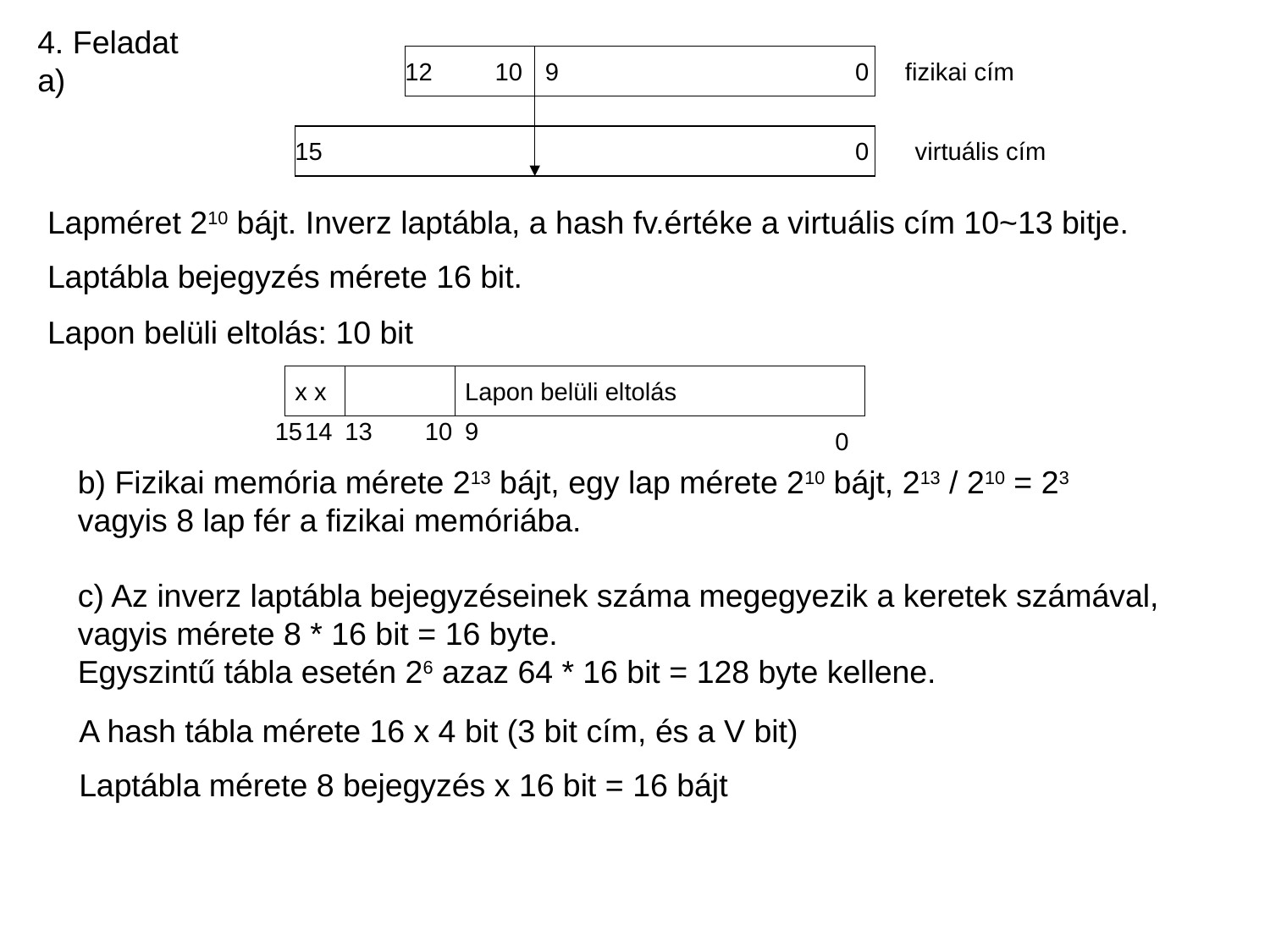

4. Feladat
a)

12
10
9
0
fizikai cím

15
0
virtuális cím
Lapméret 210 bájt. Inverz laptábla, a hash fv.értéke a virtuális cím 10~13 bitje.
Laptábla bejegyzés mérete 16 bit.
Lapon belüli eltolás: 10 bit

x x
Lapon belüli eltolás
15
14
13
10
9
0
b) Fizikai memória mérete 213 bájt, egy lap mérete 210 bájt, 213 / 210 = 23 vagyis 8 lap fér a fizikai memóriába.
c) Az inverz laptábla bejegyzéseinek száma megegyezik a keretek számával, vagyis mérete 8 * 16 bit = 16 byte.
Egyszintű tábla esetén 26 azaz 64 * 16 bit = 128 byte kellene.

A hash tábla mérete 16 x 4 bit (3 bit cím, és a V bit)
Laptábla mérete 8 bejegyzés x 16 bit = 16 bájt